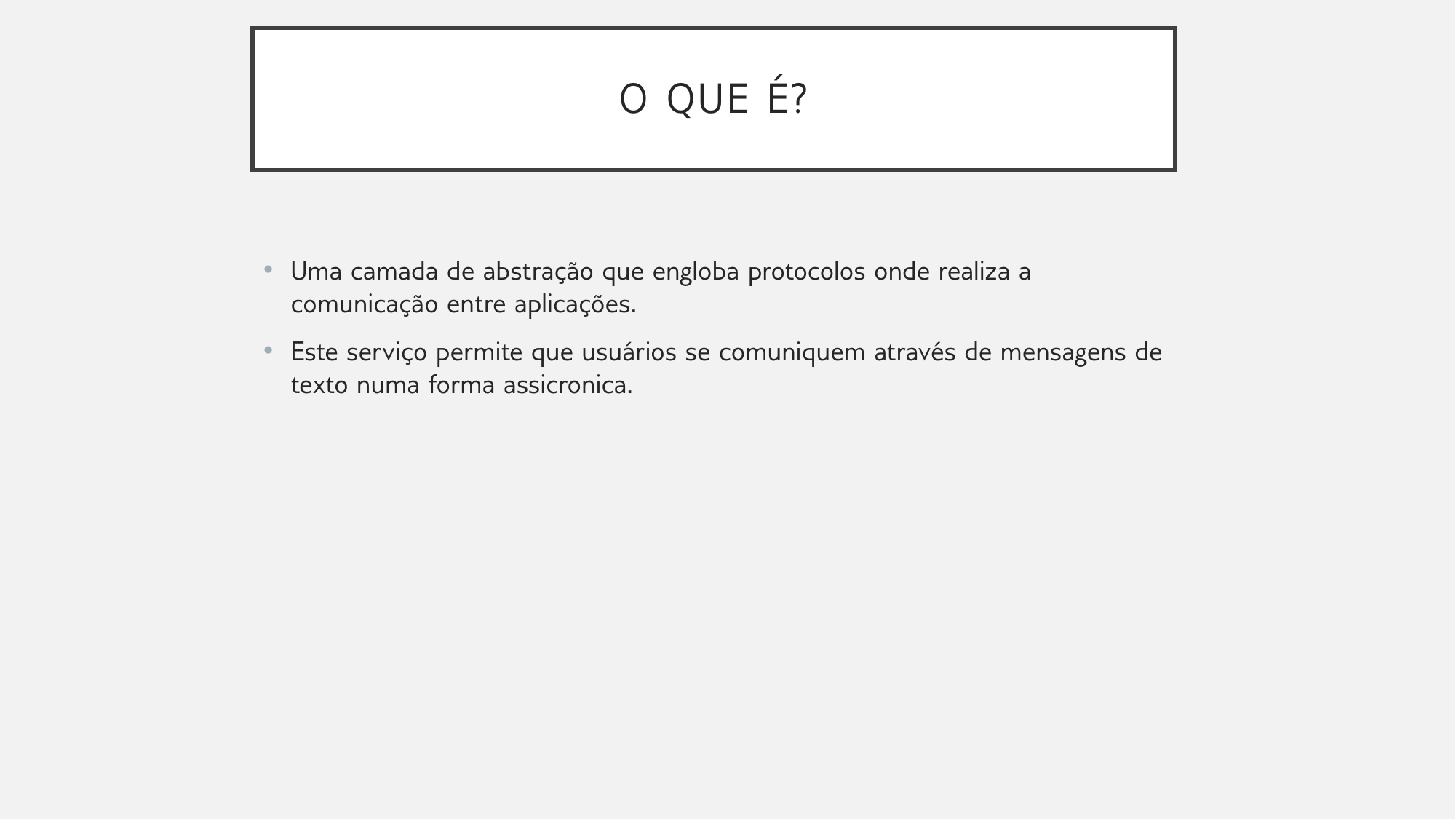

# O QUE É?
Uma camada de abstração que engloba protocolos onde realiza a comunicação entre aplicações.
Este serviço permite que usuários se comuniquem através de mensagens de texto numa forma assicronica.